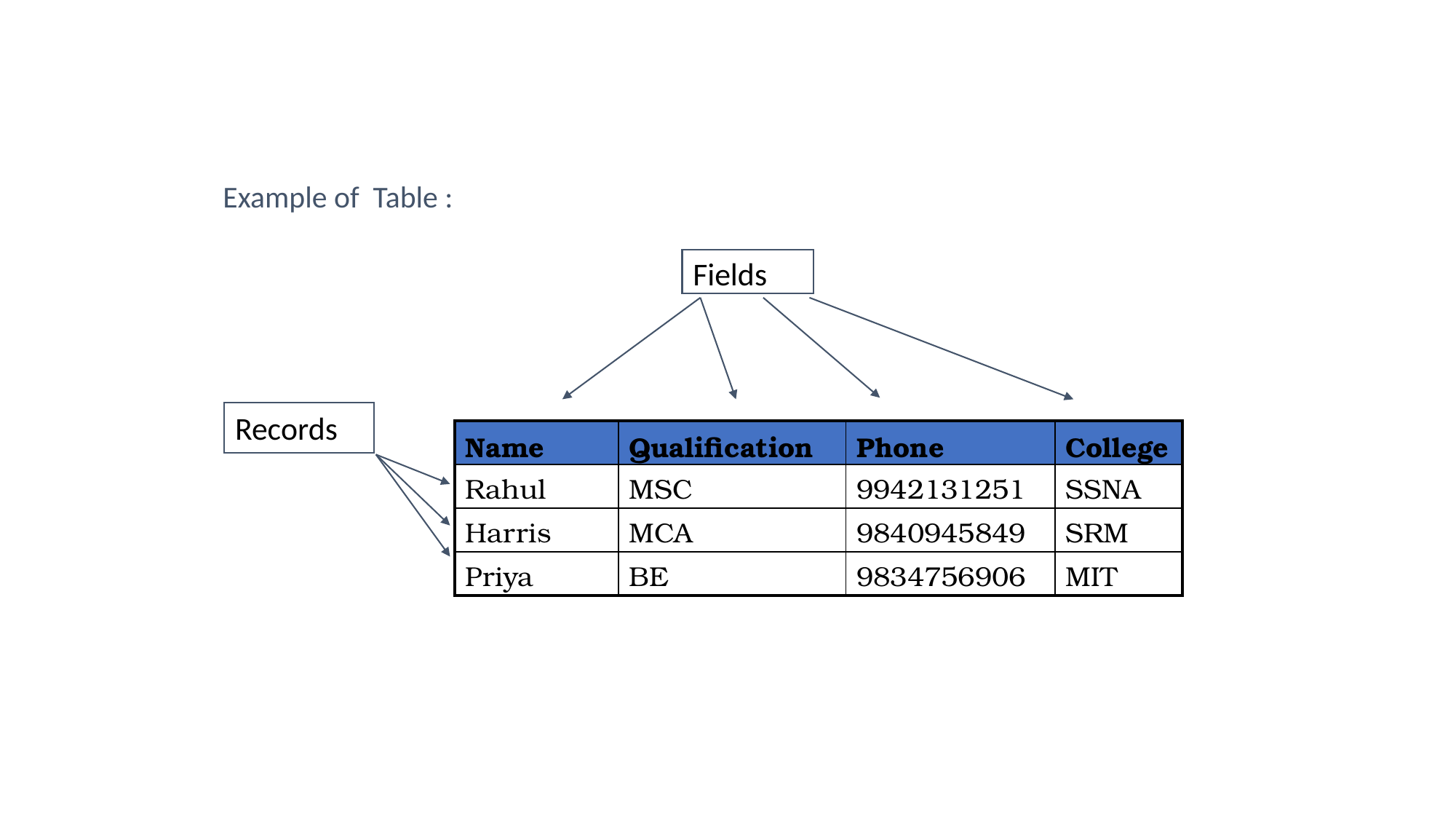

Basic Database Concepts
Example of  Table :
Fields

Records
| Name | Qualification | Phone | College |
| --- | --- | --- | --- |
| Rahul | MSC | 9942131251 | SSNA |
| Harris | MCA | 9840945849 | SRM |
| Priya | BE | 9834756906 | MIT |